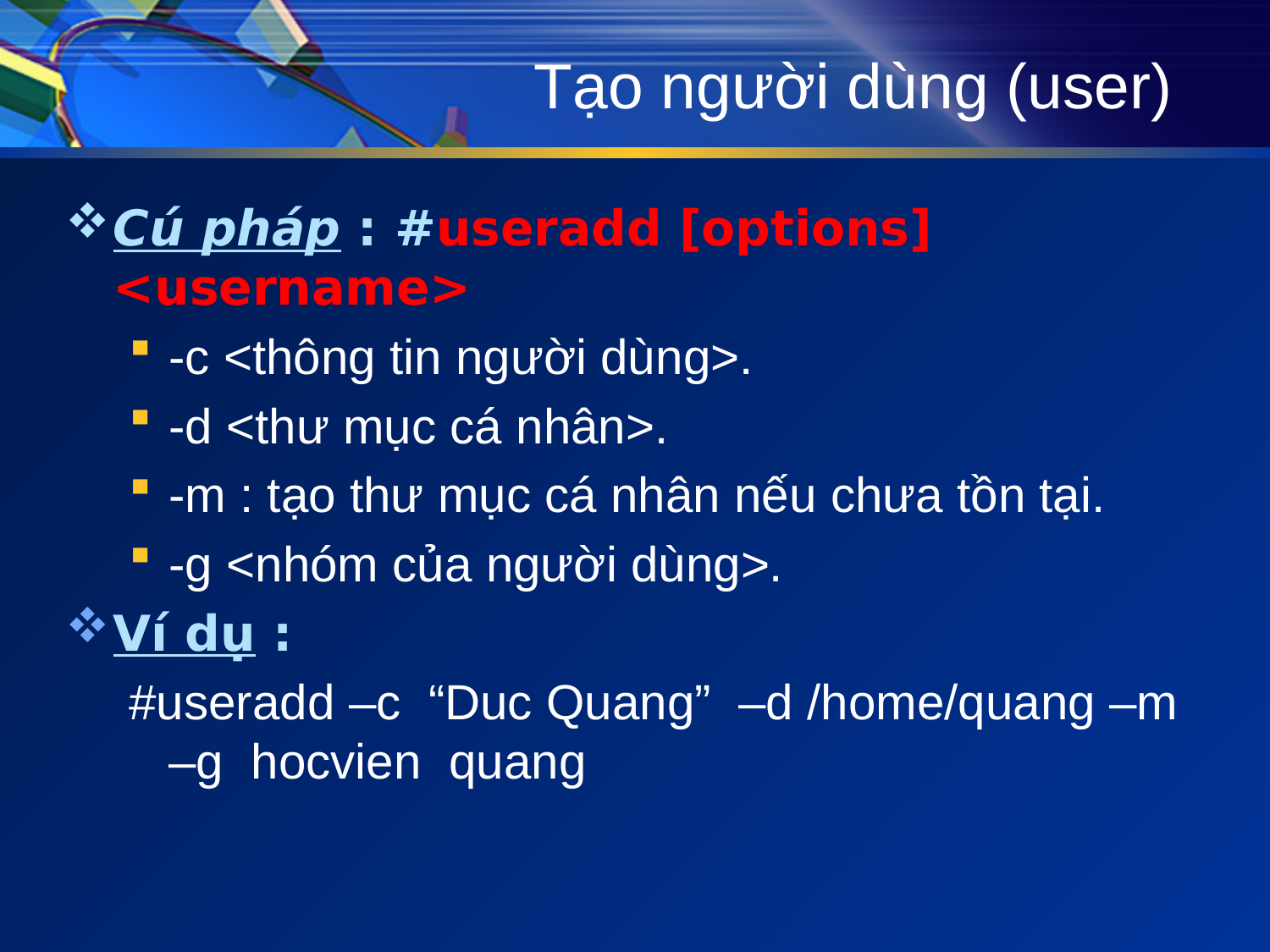

# Tạo người dùng (user)
Cú pháp : #useradd [options] <username>
-c <thông tin người dùng>.
-d <thư mục cá nhân>.
-m : tạo thư mục cá nhân nếu chưa tồn tại.
-g <nhóm của người dùng>.
Ví dụ :
#useradd –c  “Duc Quang”  –d /home/quang –m  –g  hocvien  quang